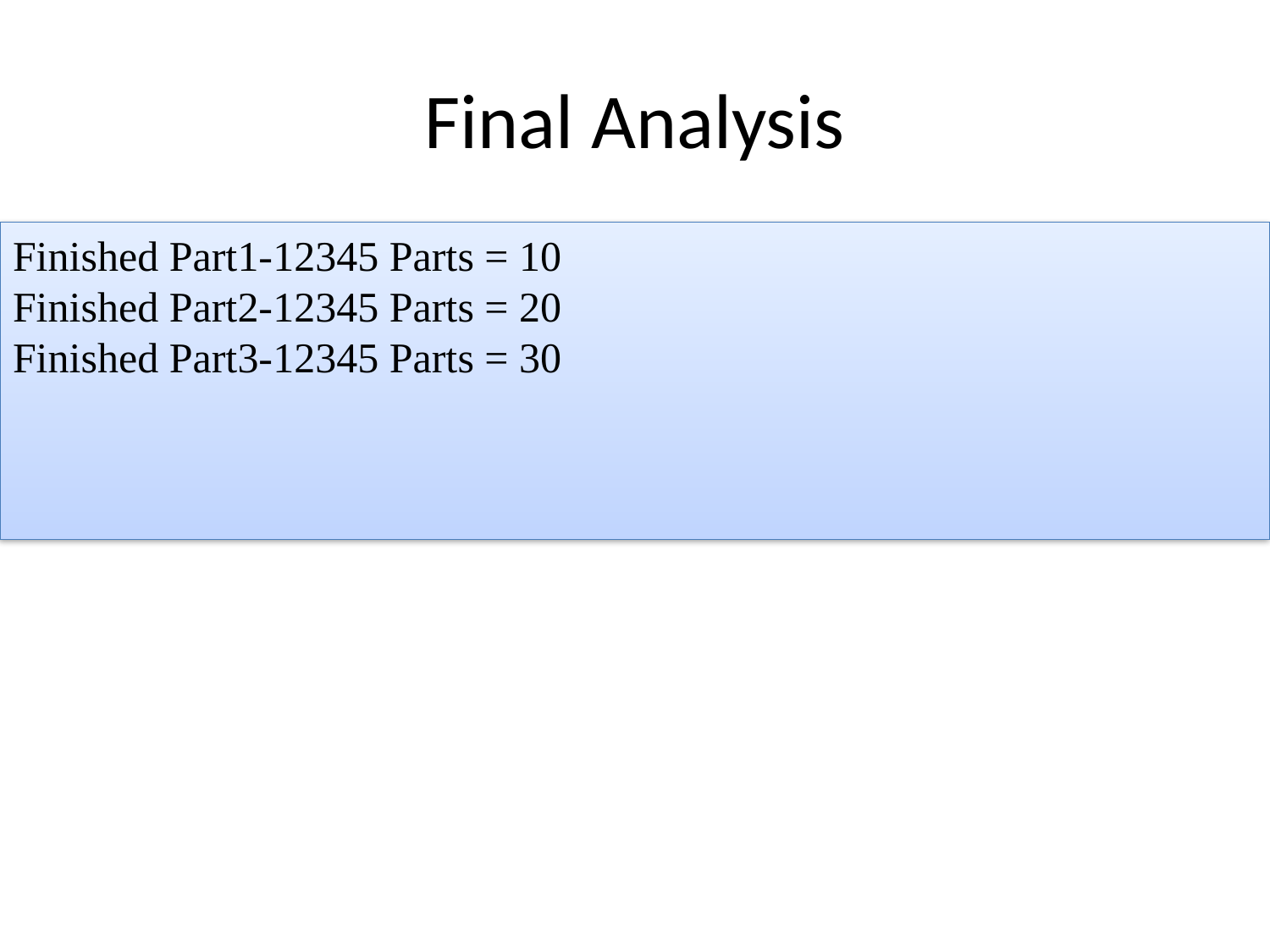

# Final Analysis
Finished Part1-12345 Parts = 10
Finished Part2-12345 Parts = 20
Finished Part3-12345 Parts = 30